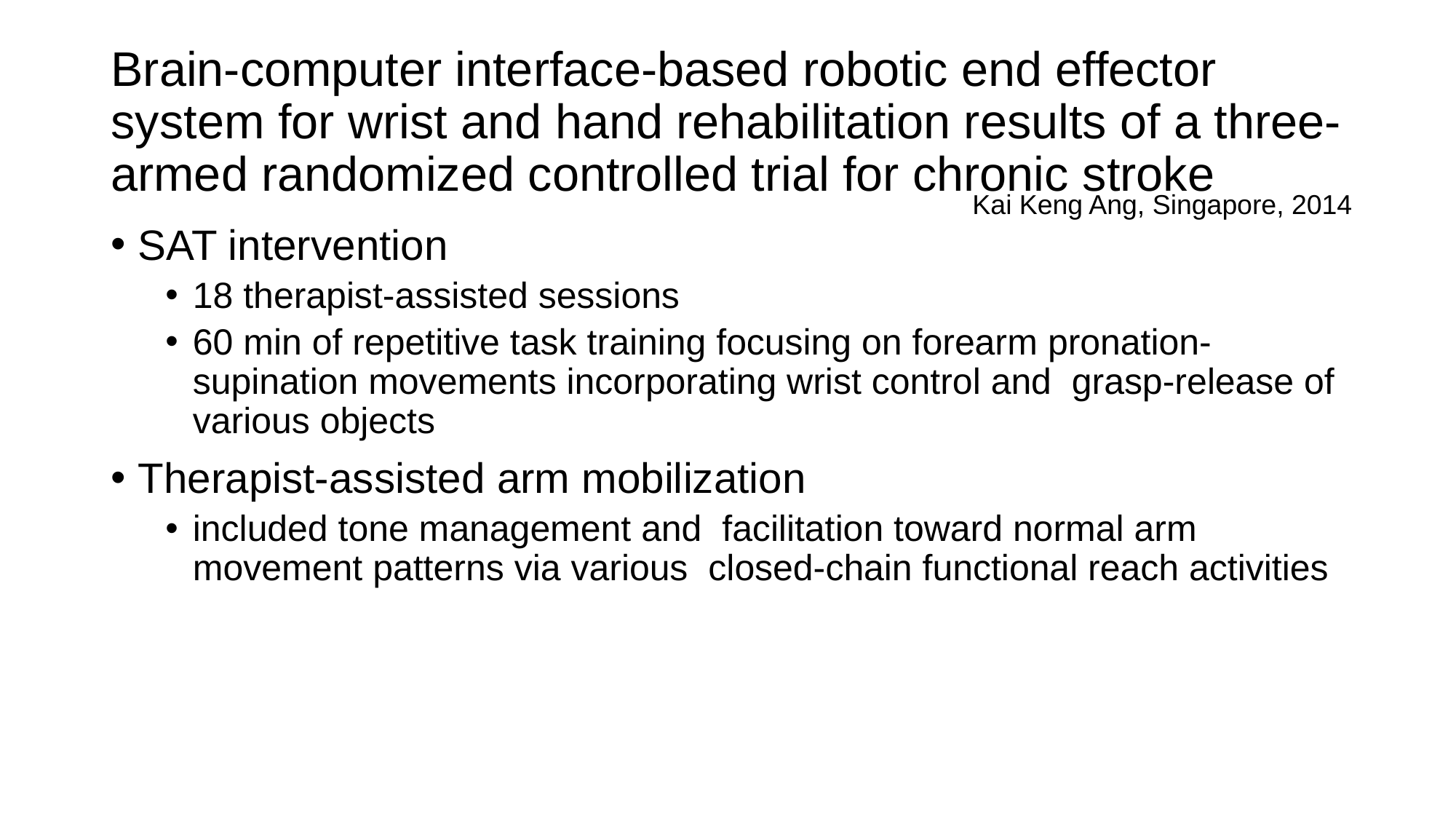

# Brain-computer interface-based robotic end effector system for wrist and hand rehabilitation results of a three-armed randomized controlled trial for chronic stroke
Kai Keng Ang, Singapore, 2014
SAT intervention
18 therapist-assisted sessions
60 min of repetitive task training focusing on forearm pronation-supination movements incorporating wrist control and  grasp-release of various objects
Therapist-assisted arm mobilization
included tone management and  facilitation toward normal arm movement patterns via various  closed-chain functional reach activities